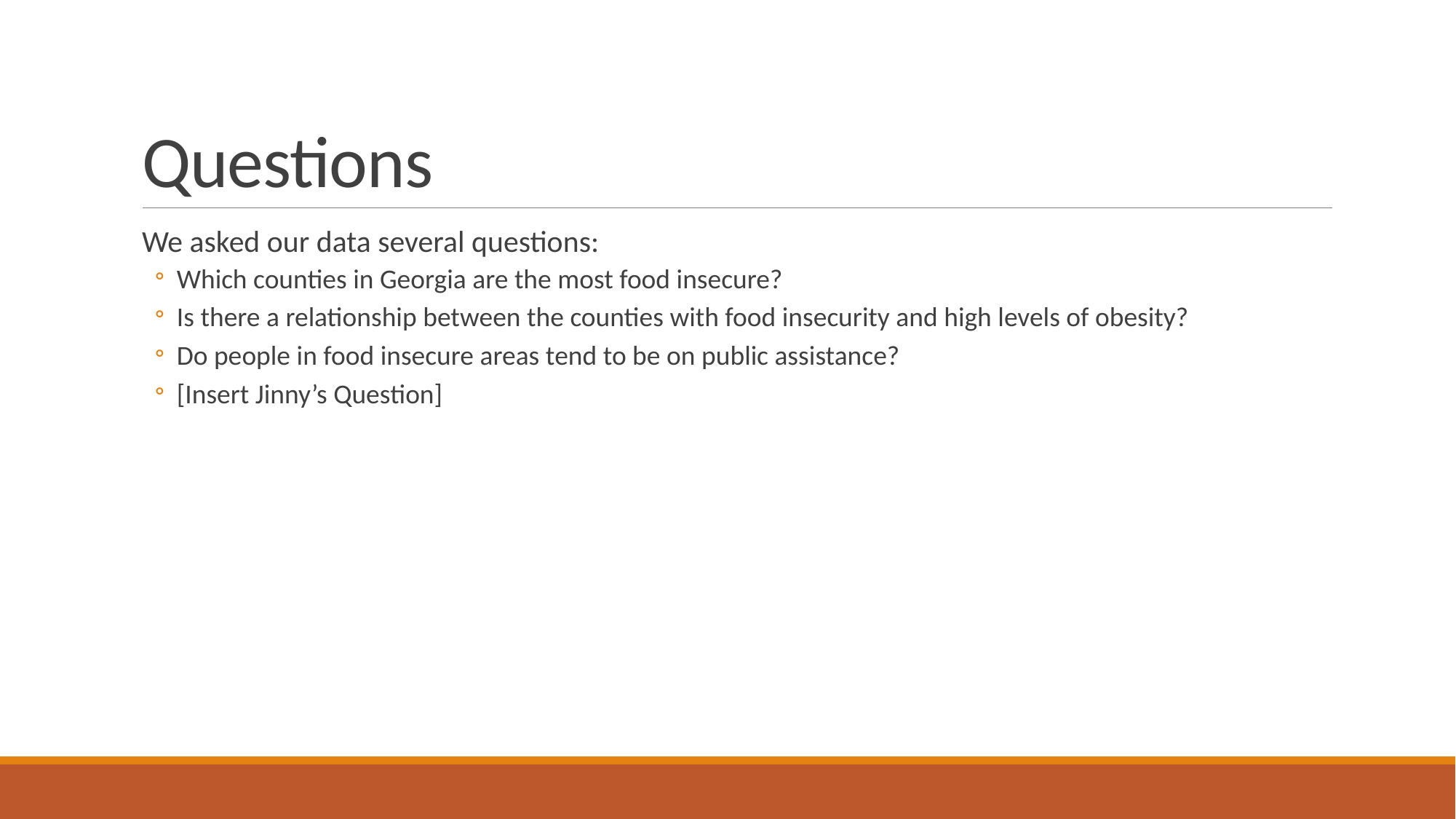

# Questions
We asked our data several questions:
Which counties in Georgia are the most food insecure?
Is there a relationship between the counties with food insecurity and high levels of obesity?
Do people in food insecure areas tend to be on public assistance?
[Insert Jinny’s Question]